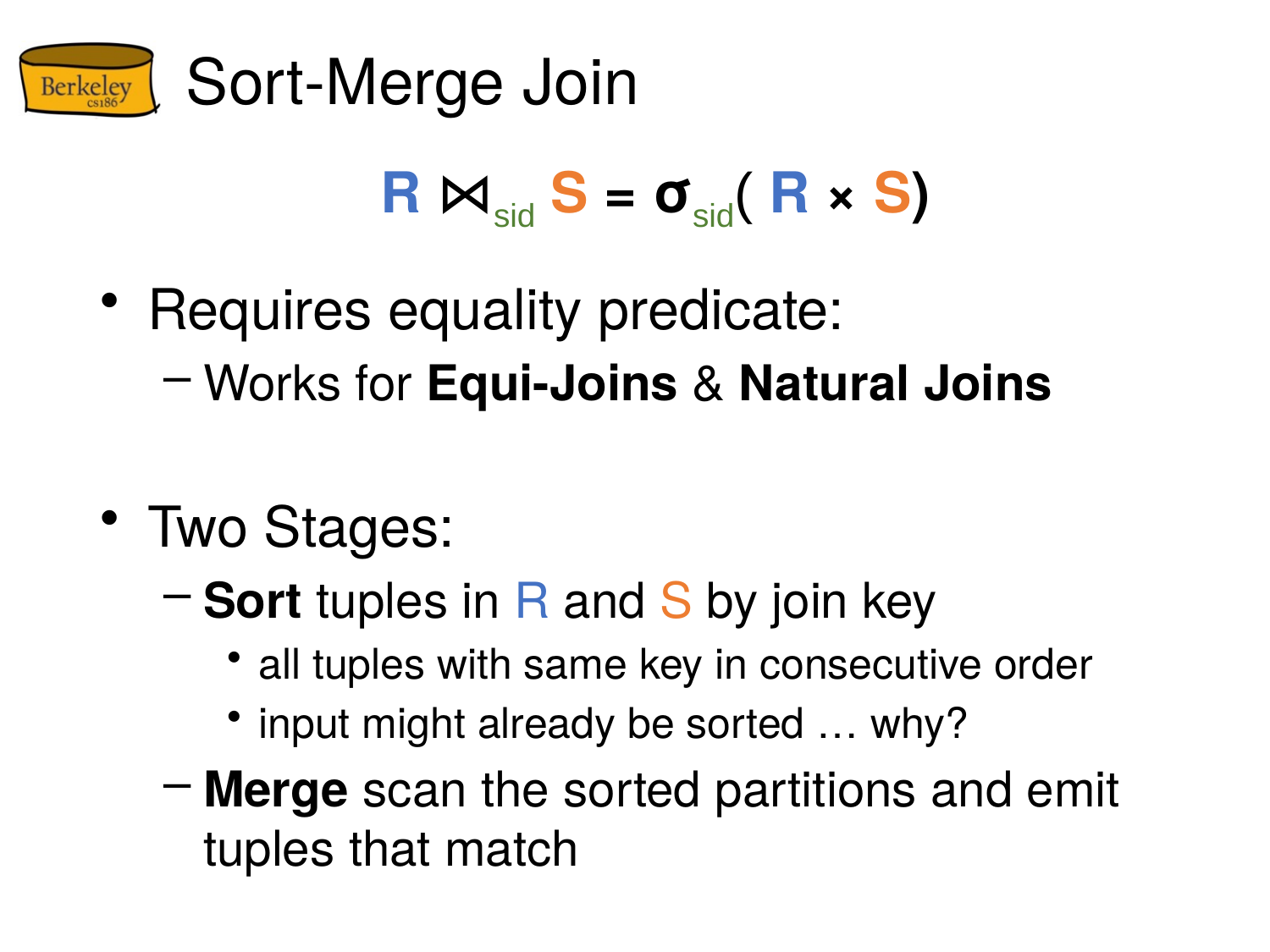

# Sort-Merge Join
R ⋈sid S = σsid( R × S)
Requires equality predicate:
Works for Equi-Joins & Natural Joins

Two Stages:
Sort tuples in R and S by join key
all tuples with same key in consecutive order
input might already be sorted … why?
Merge scan the sorted partitions and emit tuples that match